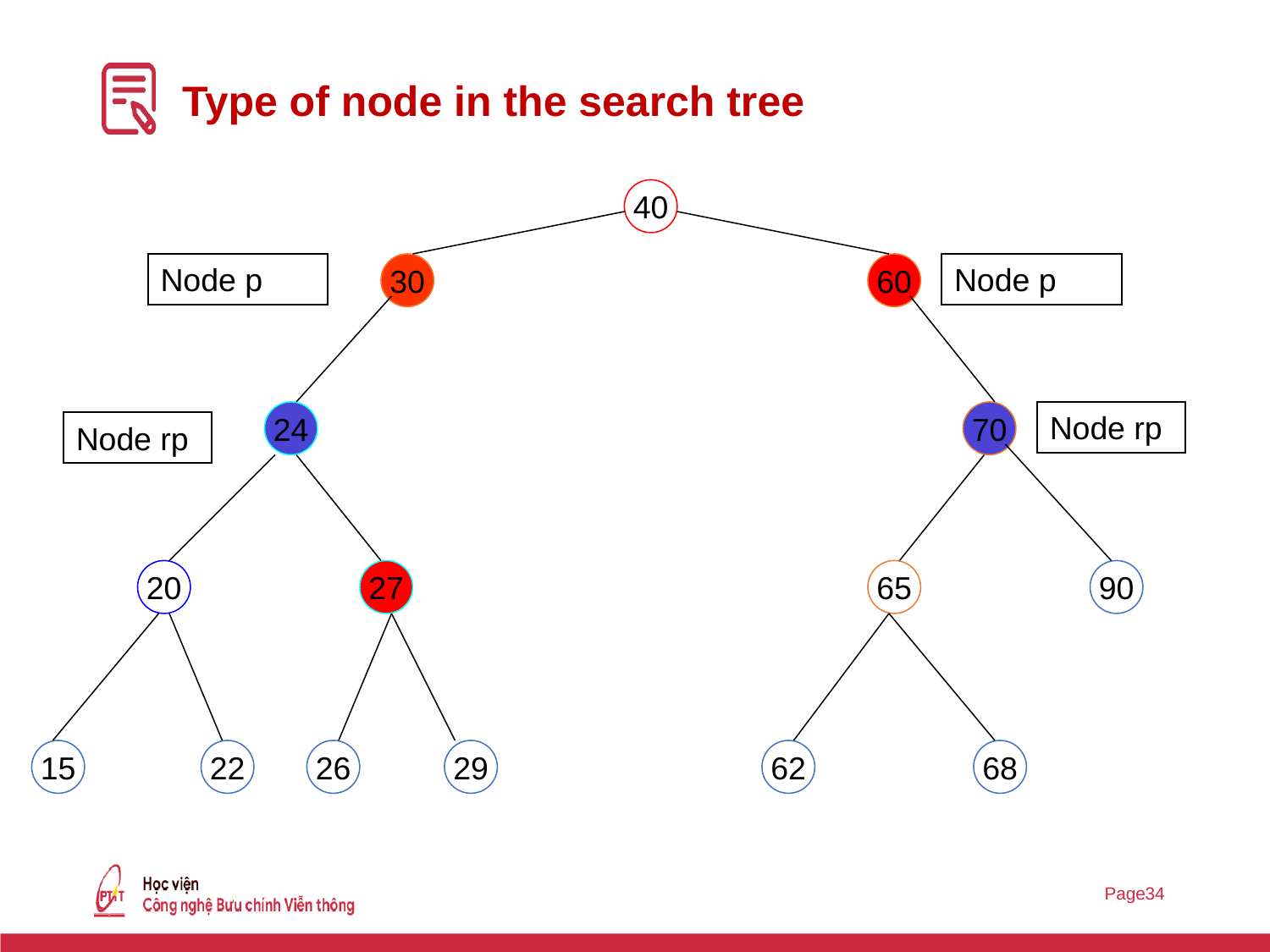

# Type of node in the search tree
40

Node p
30
60
Node p

24
70
Node rp
Node rp

20
27
65
90

15
22
26
29
62
68